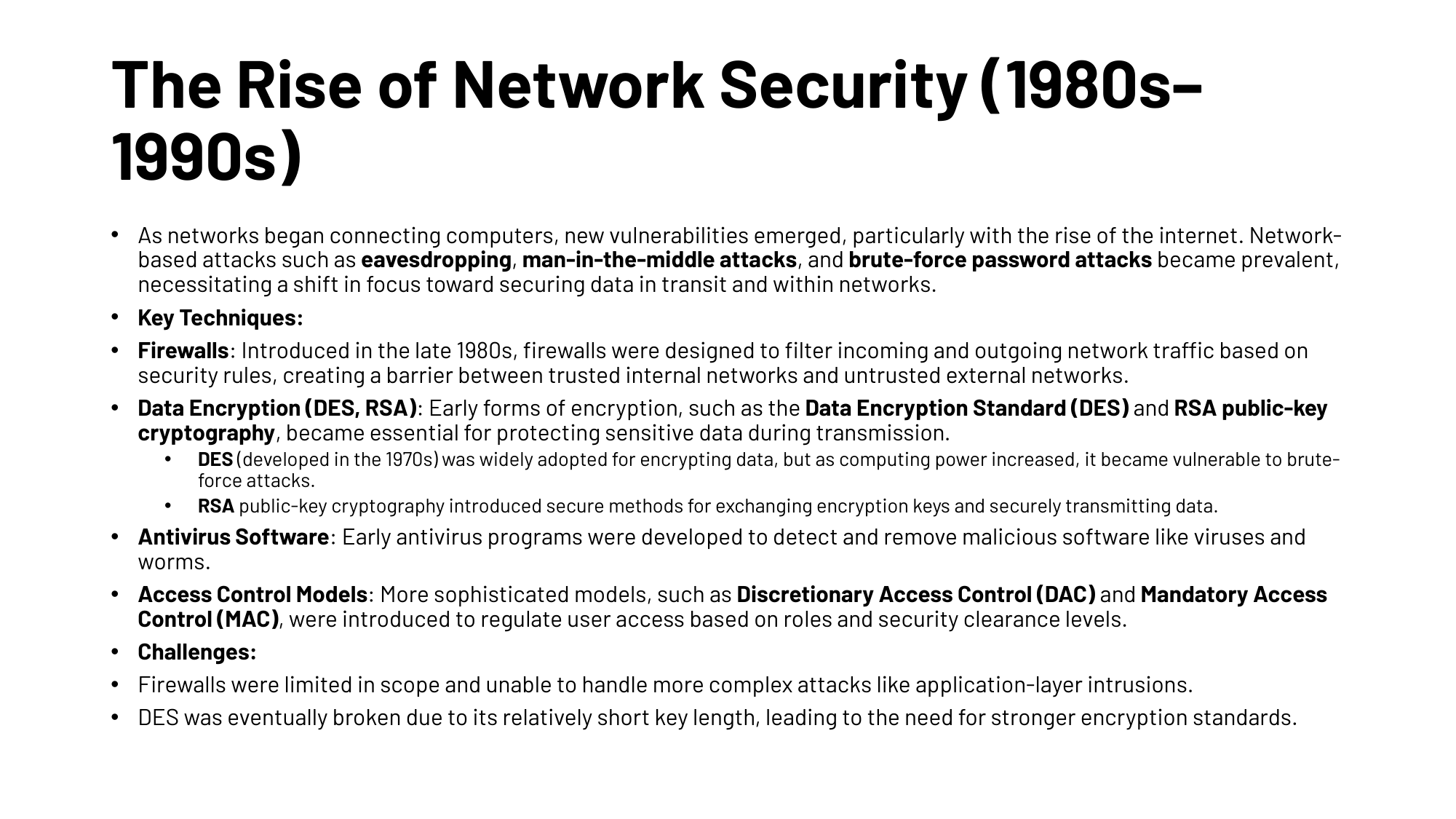

# The Rise of Network Security (1980s–1990s)
As networks began connecting computers, new vulnerabilities emerged, particularly with the rise of the internet. Network-based attacks such as eavesdropping, man-in-the-middle attacks, and brute-force password attacks became prevalent, necessitating a shift in focus toward securing data in transit and within networks.
Key Techniques:
Firewalls: Introduced in the late 1980s, firewalls were designed to filter incoming and outgoing network traffic based on security rules, creating a barrier between trusted internal networks and untrusted external networks.
Data Encryption (DES, RSA): Early forms of encryption, such as the Data Encryption Standard (DES) and RSA public-key cryptography, became essential for protecting sensitive data during transmission.
DES (developed in the 1970s) was widely adopted for encrypting data, but as computing power increased, it became vulnerable to brute-force attacks.
RSA public-key cryptography introduced secure methods for exchanging encryption keys and securely transmitting data.
Antivirus Software: Early antivirus programs were developed to detect and remove malicious software like viruses and worms.
Access Control Models: More sophisticated models, such as Discretionary Access Control (DAC) and Mandatory Access Control (MAC), were introduced to regulate user access based on roles and security clearance levels.
Challenges:
Firewalls were limited in scope and unable to handle more complex attacks like application-layer intrusions.
DES was eventually broken due to its relatively short key length, leading to the need for stronger encryption standards.